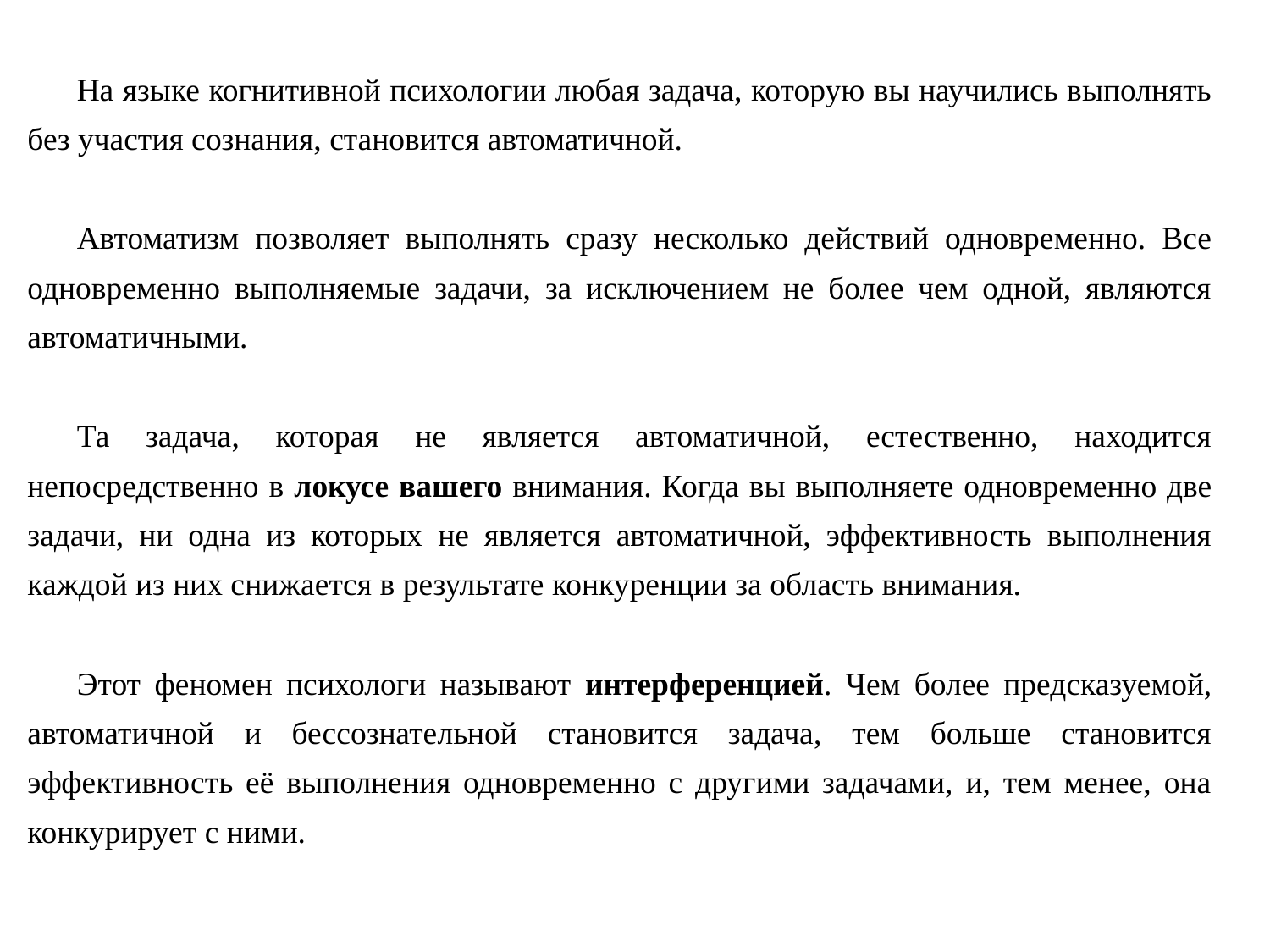

На языке когнитивной психологии любая задача, которую вы научились выполнять без участия сознания, становится автоматичной.

Автоматизм позволяет выполнять сразу несколько действий одновременно. Все одновременно выполняемые задачи, за исключением не более чем одной, являются автоматичными.

Та задача, которая не является автоматичной, естественно, находится непосредственно в локусе вашего внимания. Когда вы выполняете одновременно две задачи, ни одна из которых не является автоматичной, эффективность выполнения каждой из них снижается в результате конкуренции за область внимания.

Этот феномен психологи называют интерференцией. Чем более предсказуемой, автоматичной и бессознательной становится задача, тем больше становится эффективность её выполнения одновременно с другими задачами, и, тем менее, она конкурирует с ними.